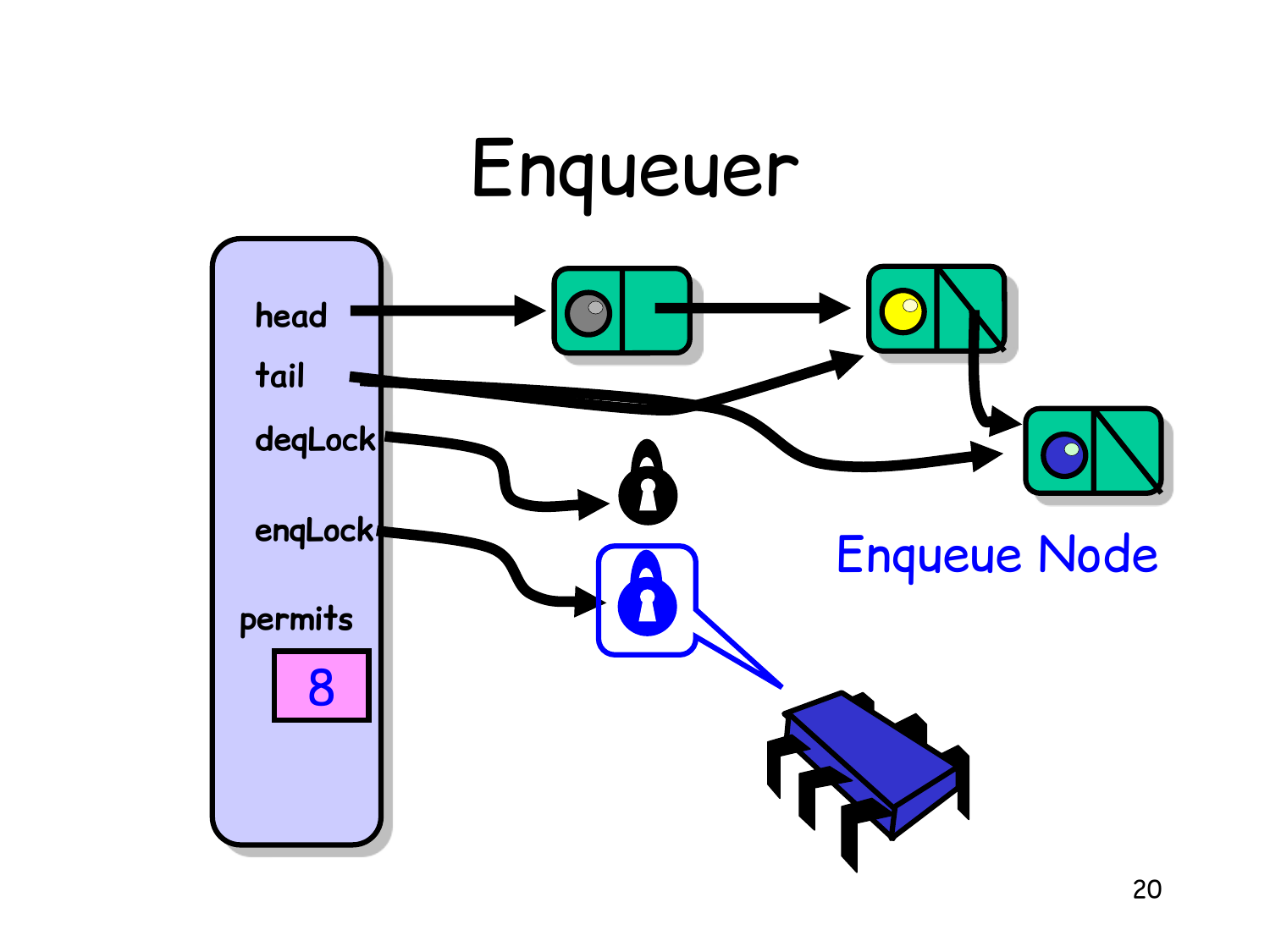

# Enqueuer

head

tail

deqLock

enqLock
Enqueue Node

permits
8

20